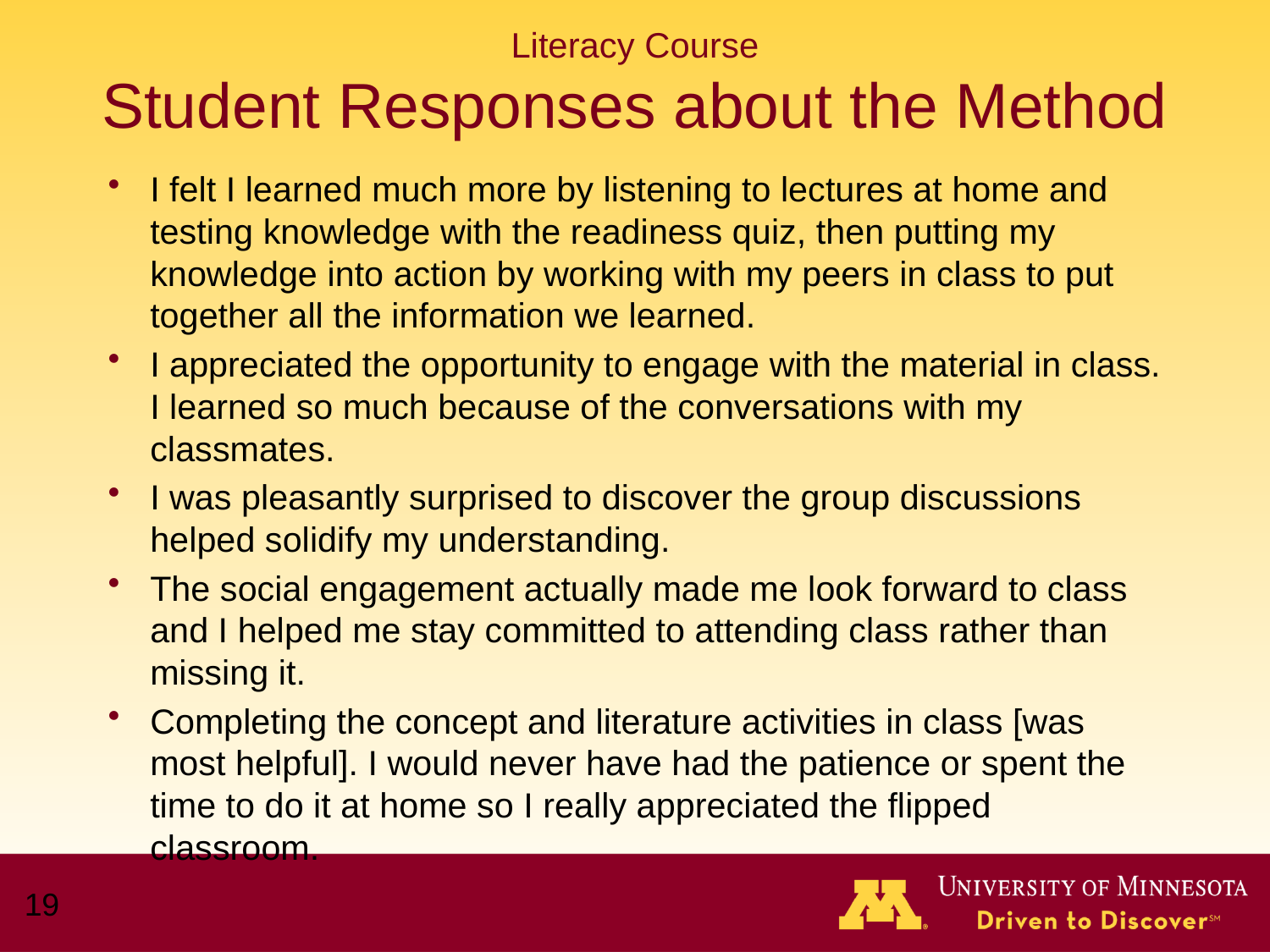

# Literacy Course Student Responses about the Method
I felt I learned much more by listening to lectures at home and testing knowledge with the readiness quiz, then putting my knowledge into action by working with my peers in class to put together all the information we learned.
I appreciated the opportunity to engage with the material in class. I learned so much because of the conversations with my classmates.
I was pleasantly surprised to discover the group discussions helped solidify my understanding.
The social engagement actually made me look forward to class and I helped me stay committed to attending class rather than missing it.
Completing the concept and literature activities in class [was most helpful]. I would never have had the patience or spent the time to do it at home so I really appreciated the flipped classroom.